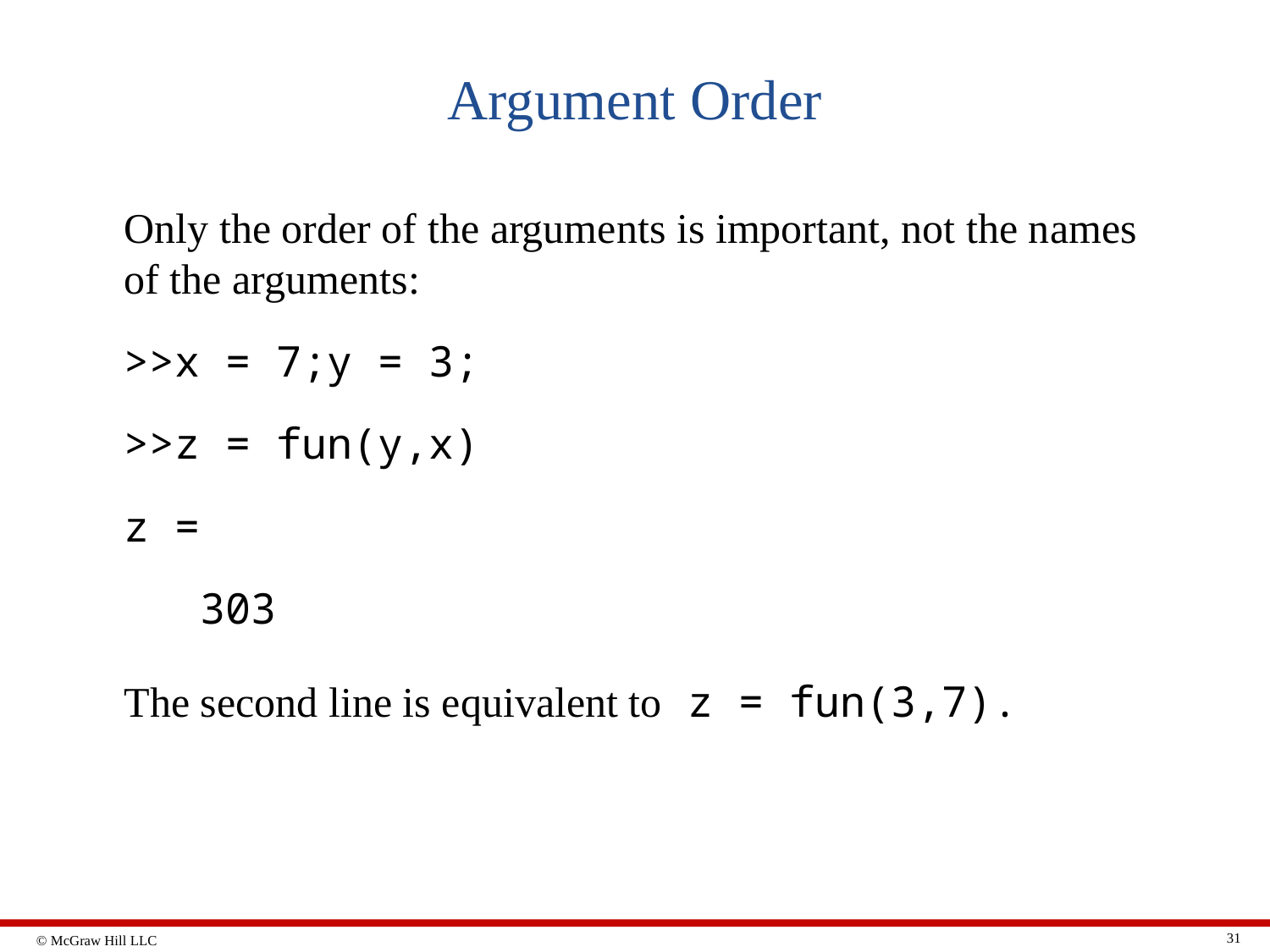

# Argument Order
Only the order of the arguments is important, not the names of the arguments:
>>x = 7;y = 3;
>>z = fun(y,x)
z =
   303
The second line is equivalent to z = fun(3,7).
31